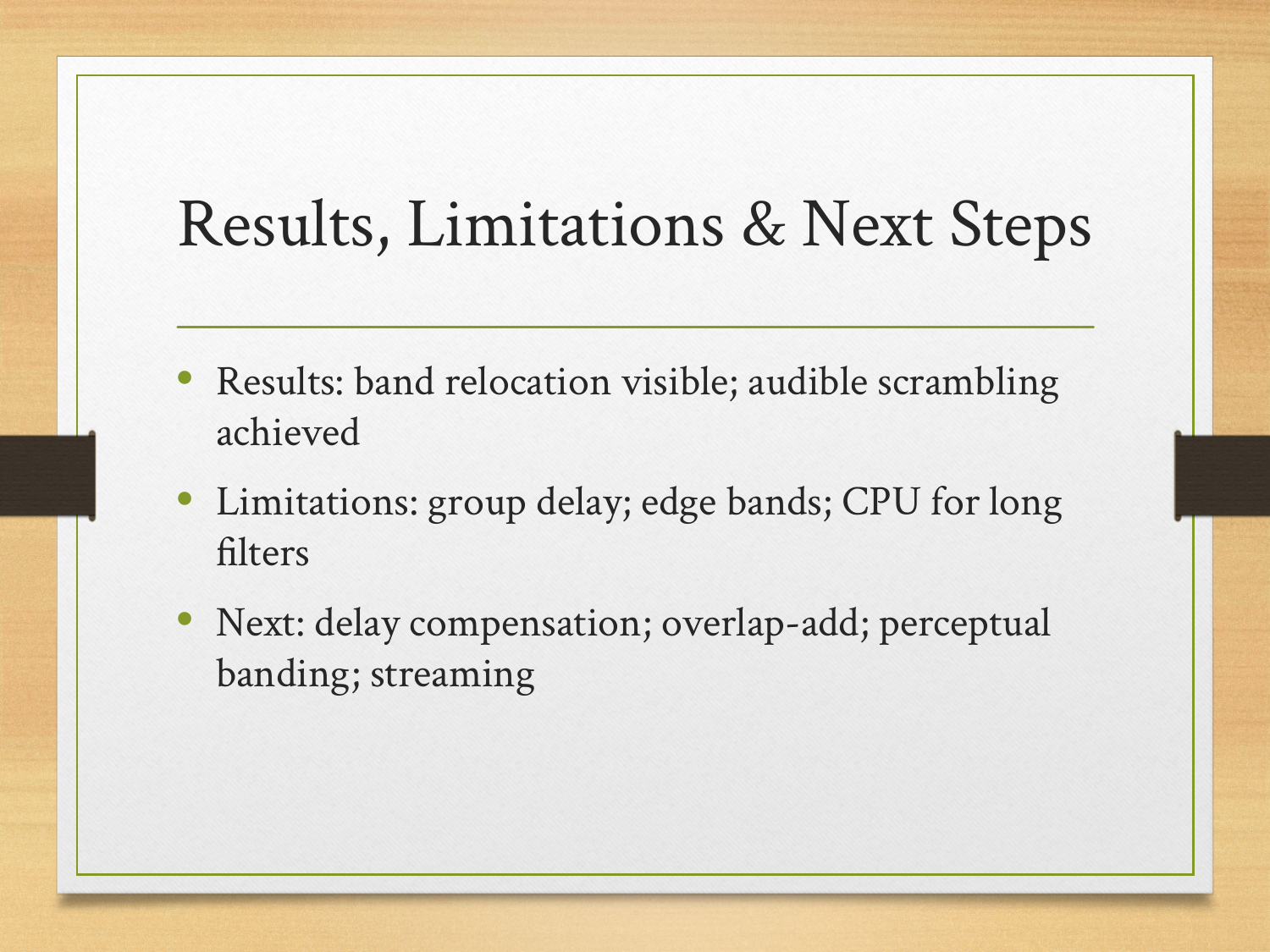

# Results, Limitations & Next Steps
Results: band relocation visible; audible scrambling achieved
Limitations: group delay; edge bands; CPU for long filters
Next: delay compensation; overlap-add; perceptual banding; streaming